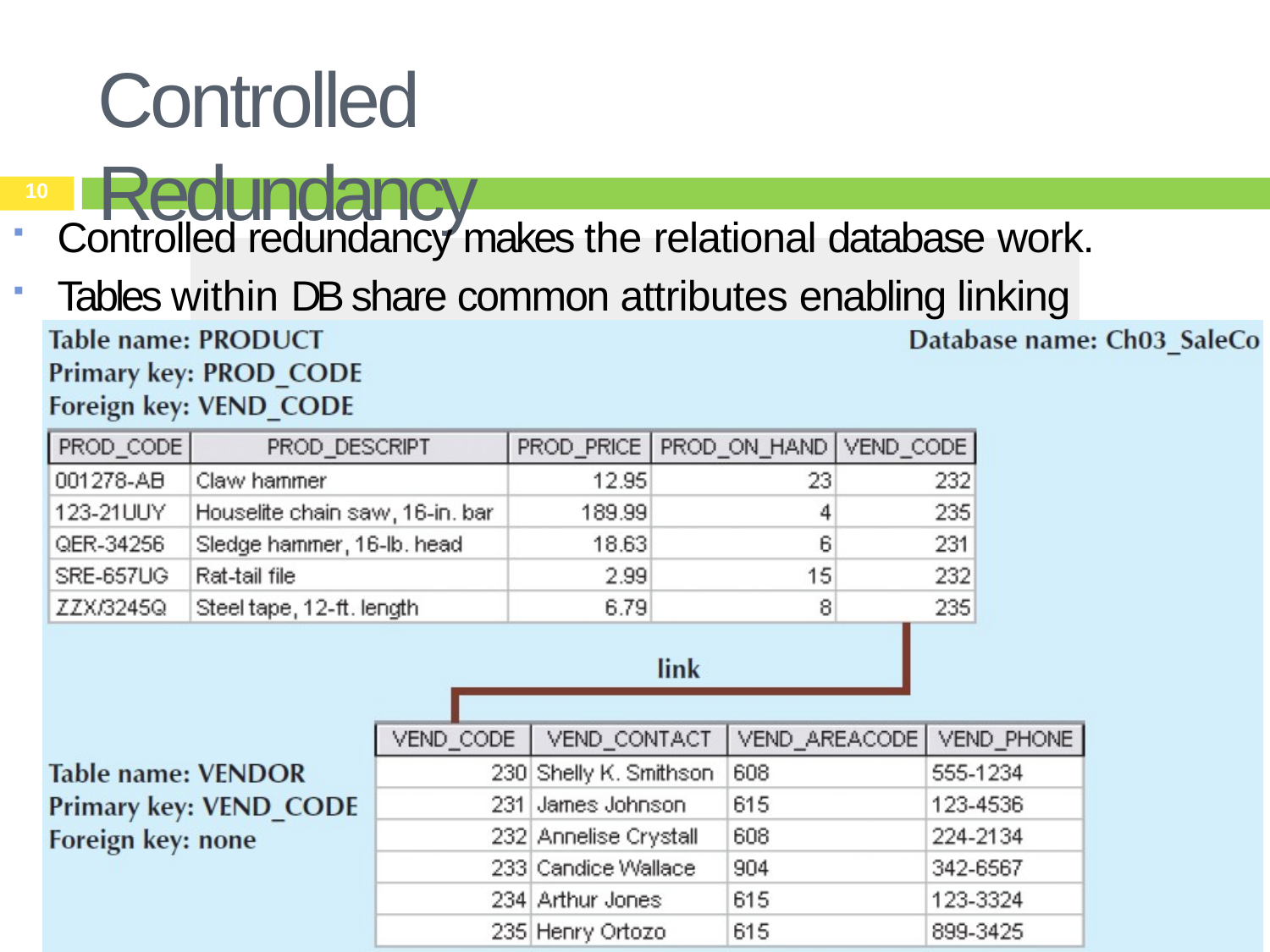

# Controlled Redundancy
10

Controlled redundancy makes the relational database work.
Tables within DB share common attributes enabling linking together.